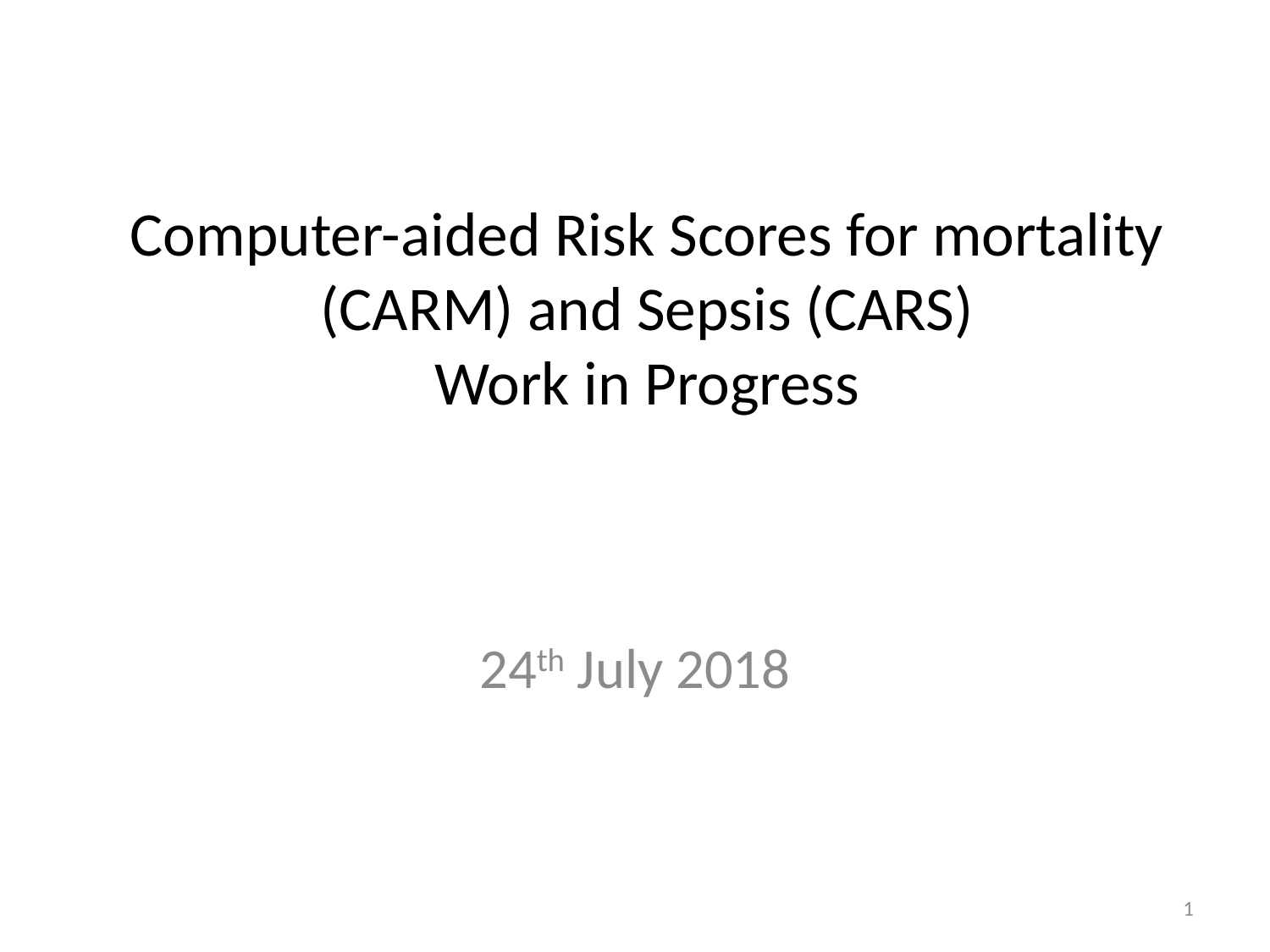

# Computer-aided Risk Scores for mortality (CARM) and Sepsis (CARS) Work in Progress
24th July 2018
1